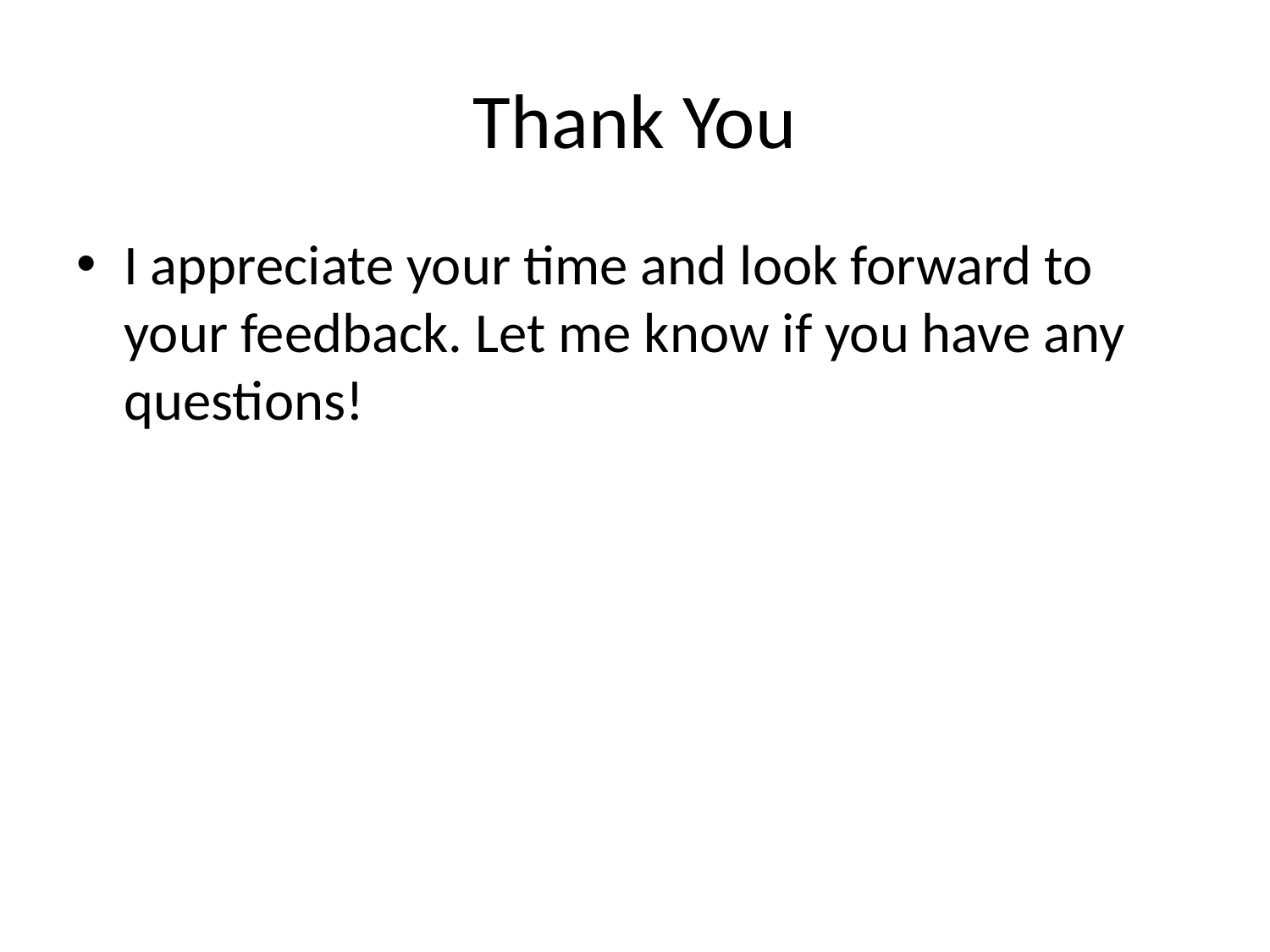

# Thank You
I appreciate your time and look forward to your feedback. Let me know if you have any questions!